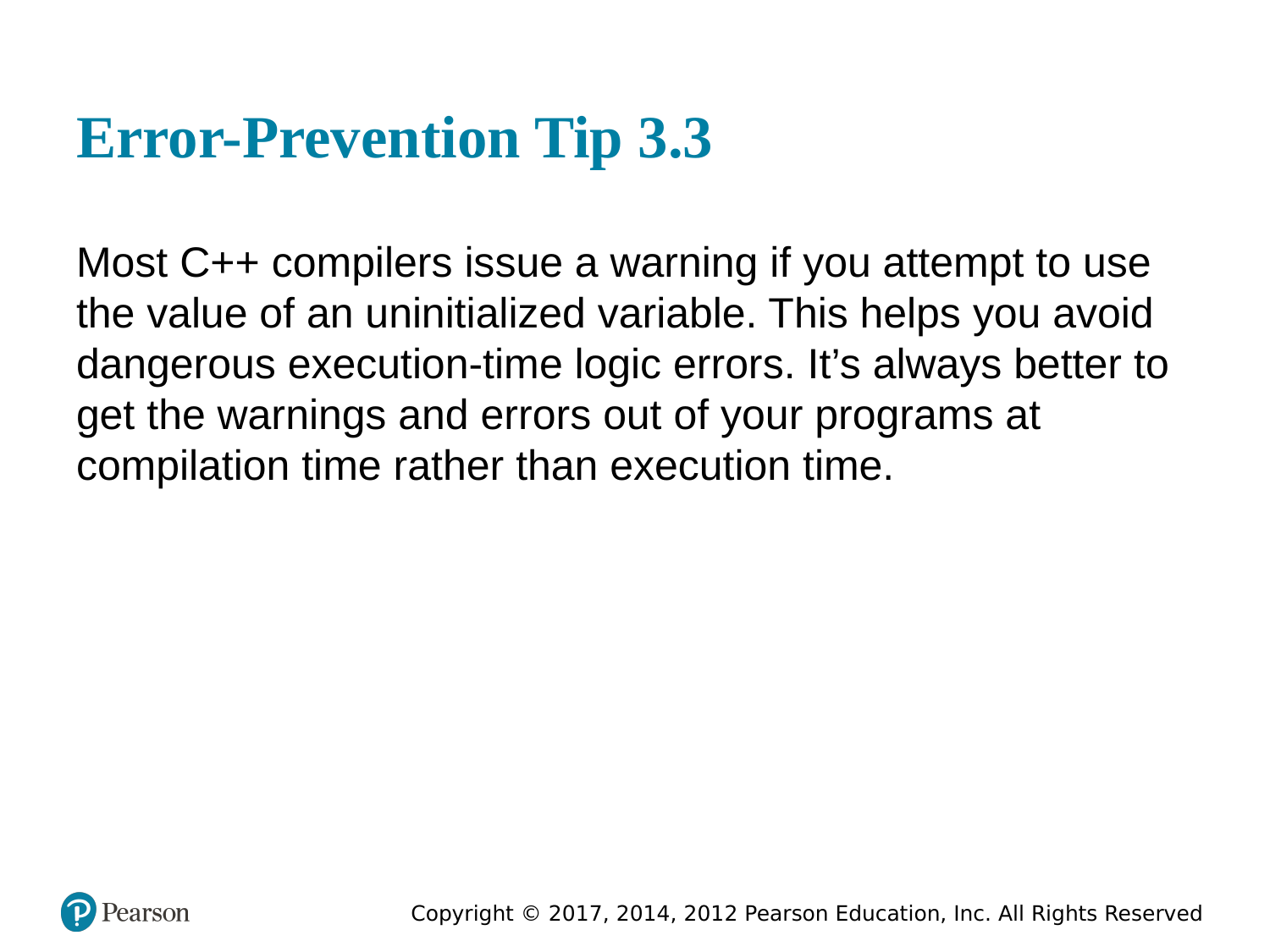

# Error-Prevention Tip 3.3
Most C++ compilers issue a warning if you attempt to use the value of an uninitialized variable. This helps you avoid dangerous execution-time logic errors. It’s always better to get the warnings and errors out of your programs at compilation time rather than execution time.